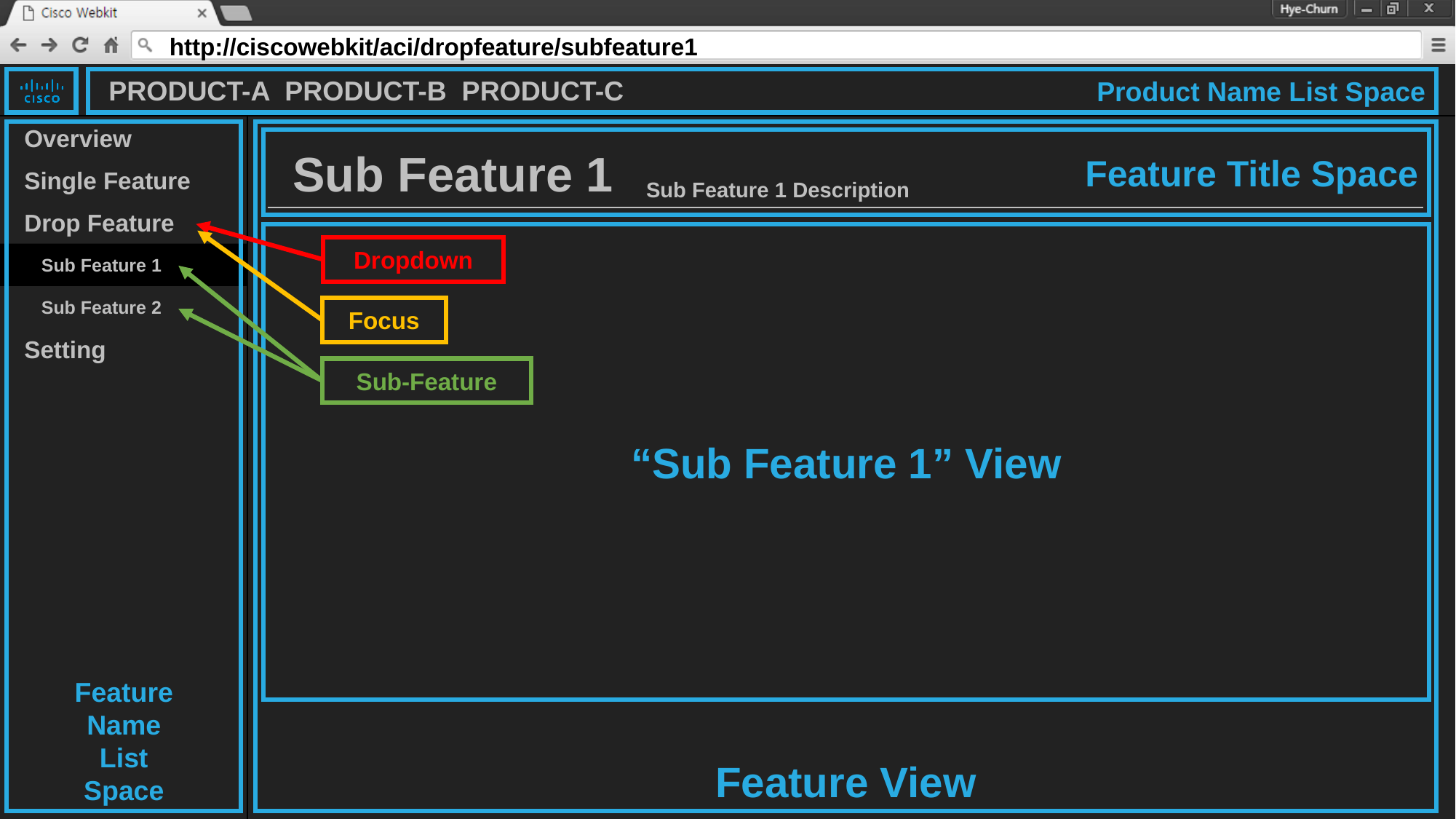

# http://ciscowebkit/aci/dropfeature/subfeature1
PRODUCT-A  PRODUCT-B  PRODUCT-C

Product Name List Space
  Overview
Feature
Name
List
Space
Feature View
Feature Title Space
Sub Feature 1
  Single Feature
Sub Feature 1 Description
  Drop Feature
“Sub Feature 1” View
Dropdown
      Sub Feature 1
      Sub Feature 2
Focus
  Setting
Sub-Feature